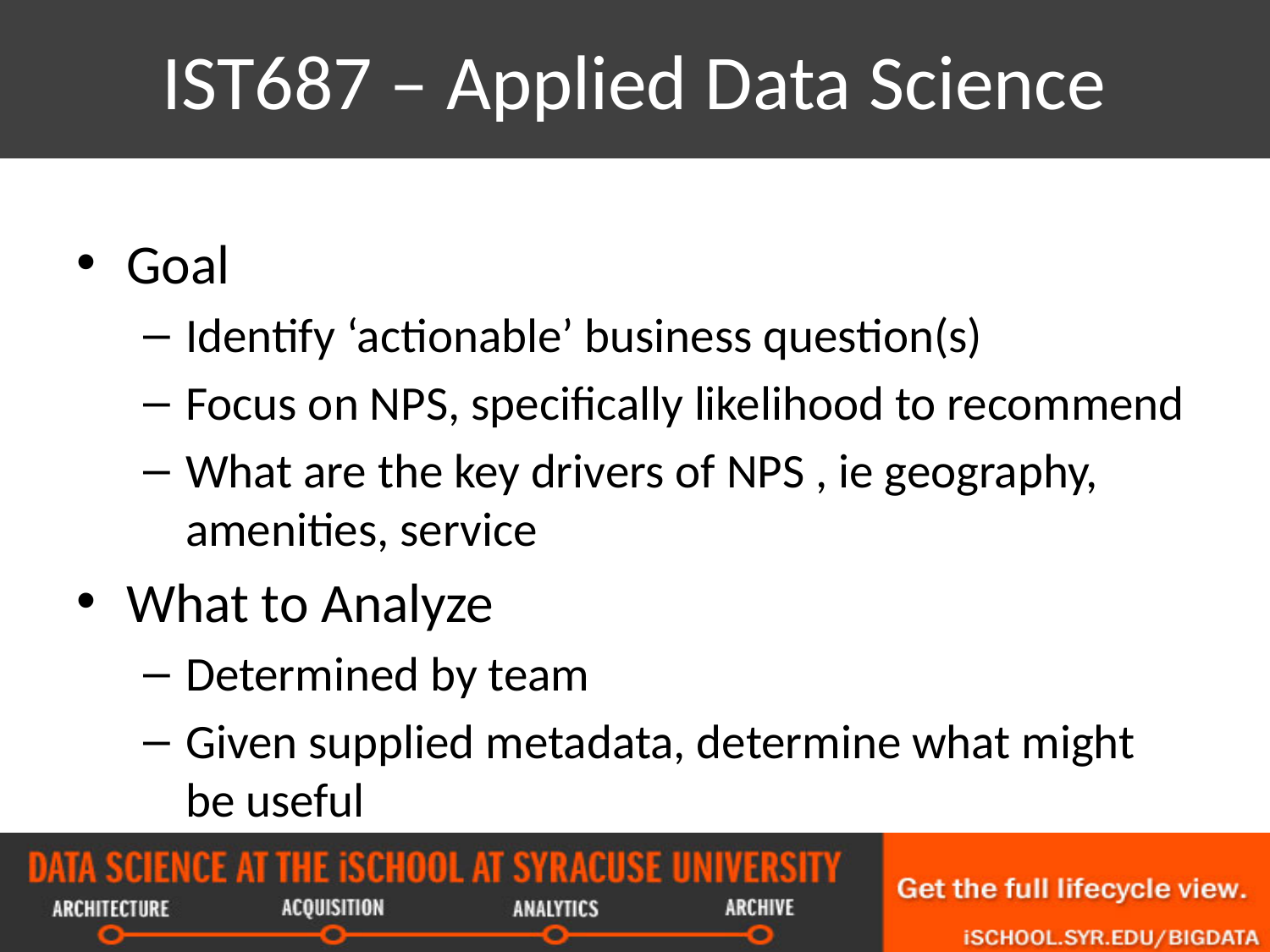

# IST687 – Applied Data Science
Goal
Identify ‘actionable’ business question(s)
Focus on NPS, specifically likelihood to recommend
What are the key drivers of NPS , ie geography, amenities, service
What to Analyze
Determined by team
Given supplied metadata, determine what might be useful